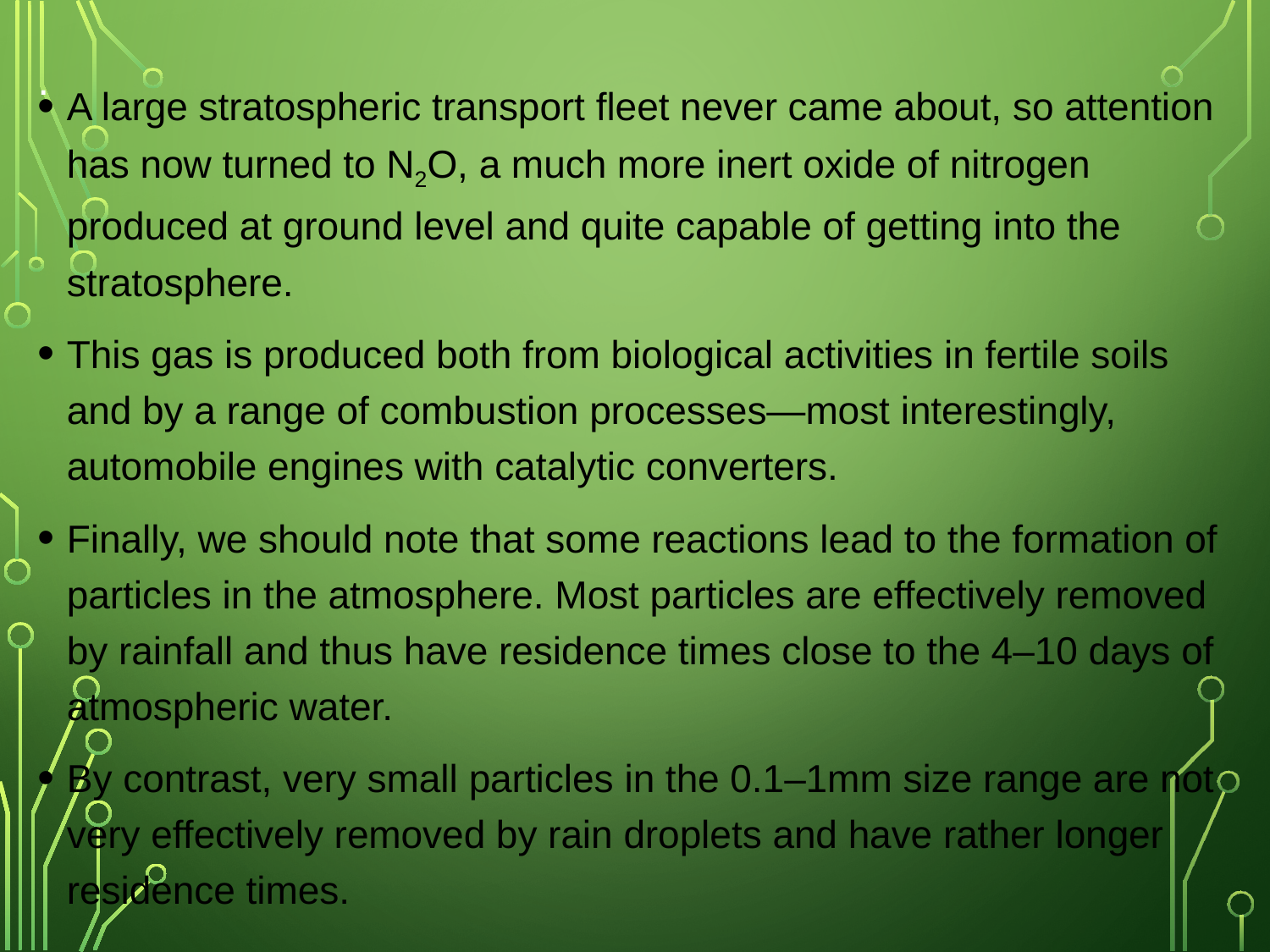

# .
A large stratospheric transport fleet never came about, so attention has now turned to N2O, a much more inert oxide of nitrogen produced at ground level and quite capable of getting into the stratosphere.
This gas is produced both from biological activities in fertile soils and by a range of combustion processes—most interestingly, automobile engines with catalytic converters.
Finally, we should note that some reactions lead to the formation of particles in the atmosphere. Most particles are effectively removed by rainfall and thus have residence times close to the 4–10 days of atmospheric water.
By contrast, very small particles in the 0.1–1mm size range are not very effectively removed by rain droplets and have rather longer residence times.